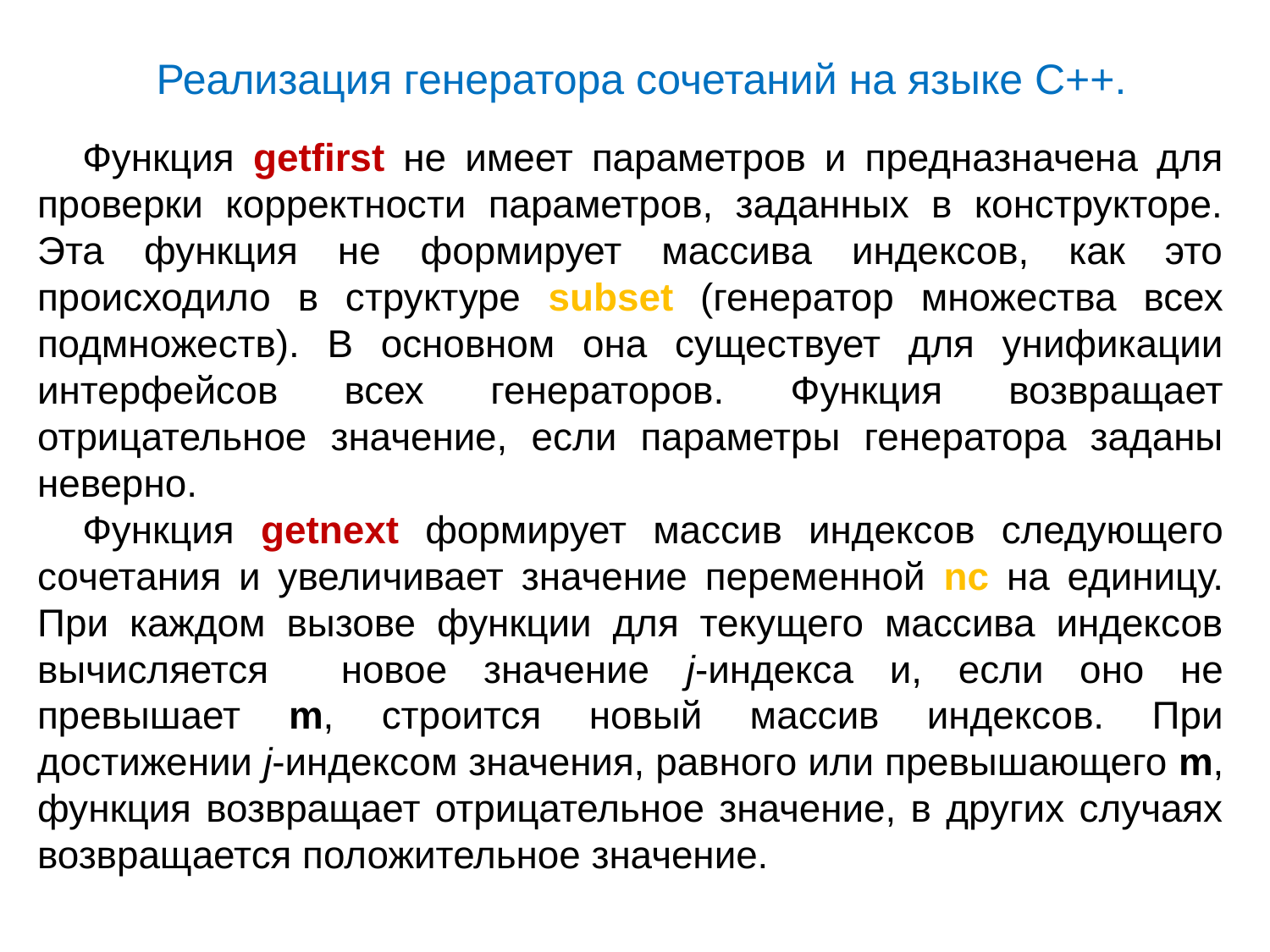

Реализация генератора сочетаний на языке С++.
Функция getfirst не имеет параметров и предназначена для проверки корректности параметров, заданных в конструкторе. Эта функция не формирует массива индексов, как это происходило в структуре subset (генератор множества всех подмножеств). В основном она существует для унификации интерфейсов всех генераторов. Функция возвращает отрицательное значение, если параметры генератора заданы неверно.
Функция getnext формирует массив индексов следующего сочетания и увеличивает значение переменной nc на единицу. При каждом вызове функции для текущего массива индексов вычисляется  новое значение j-индекса и, если оно не превышает m, строится новый массив индексов. При достижении j-индексом значения, равного или превышающего m, функция возвращает отрицательное значение, в других случаях возвращается положительное значение.